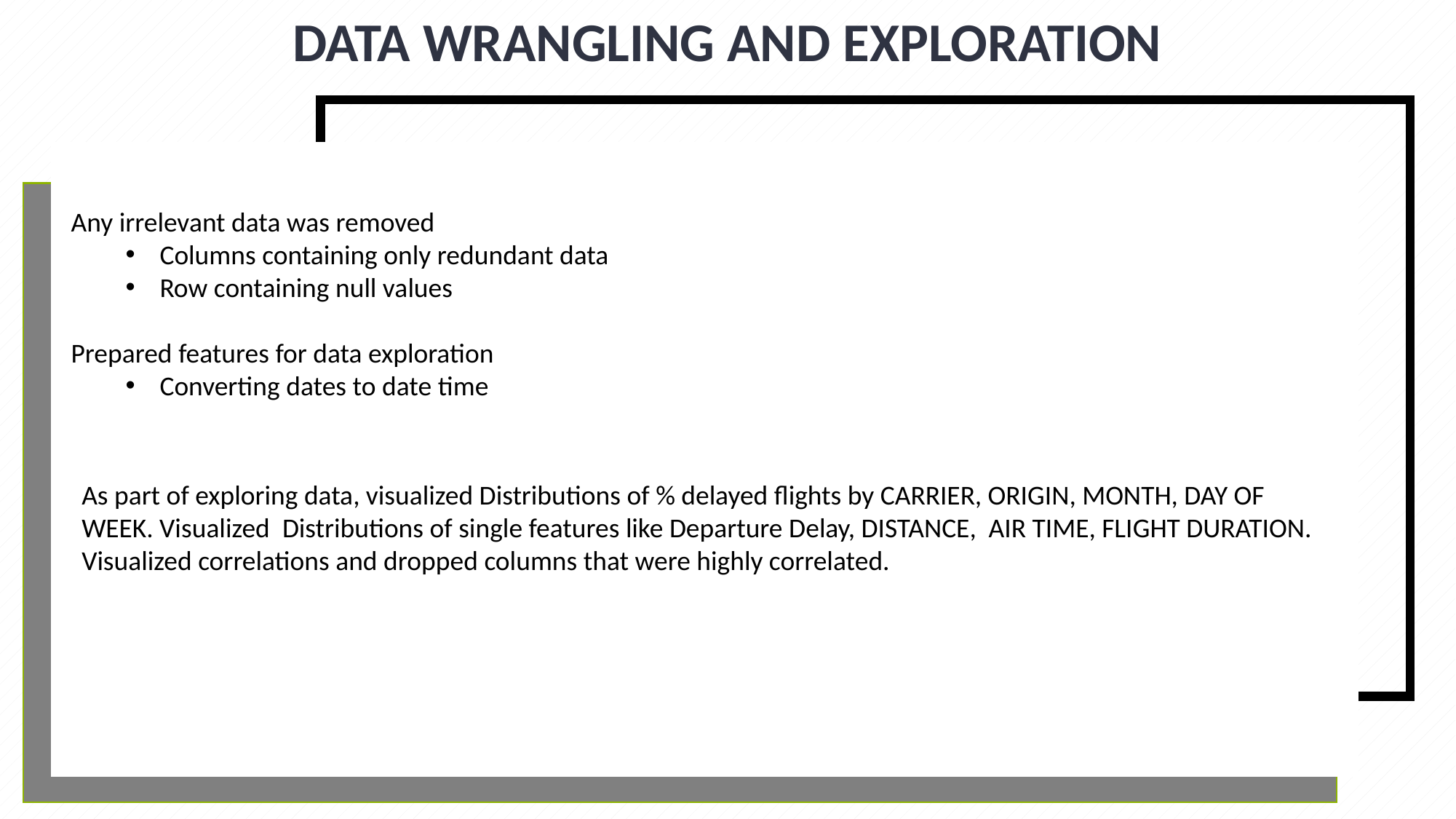

# Data wrangling and exploration

Is there any impact due to flight delays? Flight delays not only cause inconvenience to passengers, but also cost the carriers billions of dollars. Flight delays can be caused due to bad weather conditions, airport congestion, airspace congestion, maintenance or security issues. These delays tarnish airlines on-time reputation, often resulting in loss of demand by passengers.
	Looking at statistics compiled by the Bureau of Transport Statistics, the extreme weather causes only 5% delay of total delay minutes whereas the biggest contributors to delay have consistently been late arrival of aircraft and air carrier delay. In the light of the above statistics there is a need for an intelligent and automated prediction system that can predict possible airline delays. If we can model these delays accurately, we can account for most of the delayed flights per year.

Any irrelevant data was removed
Columns containing only redundant data
Row containing null values

Prepared features for data exploration
Converting dates to date time
As part of exploring data, visualized Distributions of % delayed flights by CARRIER, ORIGIN, MONTH, DAY OF WEEK. Visualized  Distributions of single features like Departure Delay, DISTANCE,  AIR TIME, FLIGHT DURATION.
Visualized correlations and dropped columns that were highly correlated.